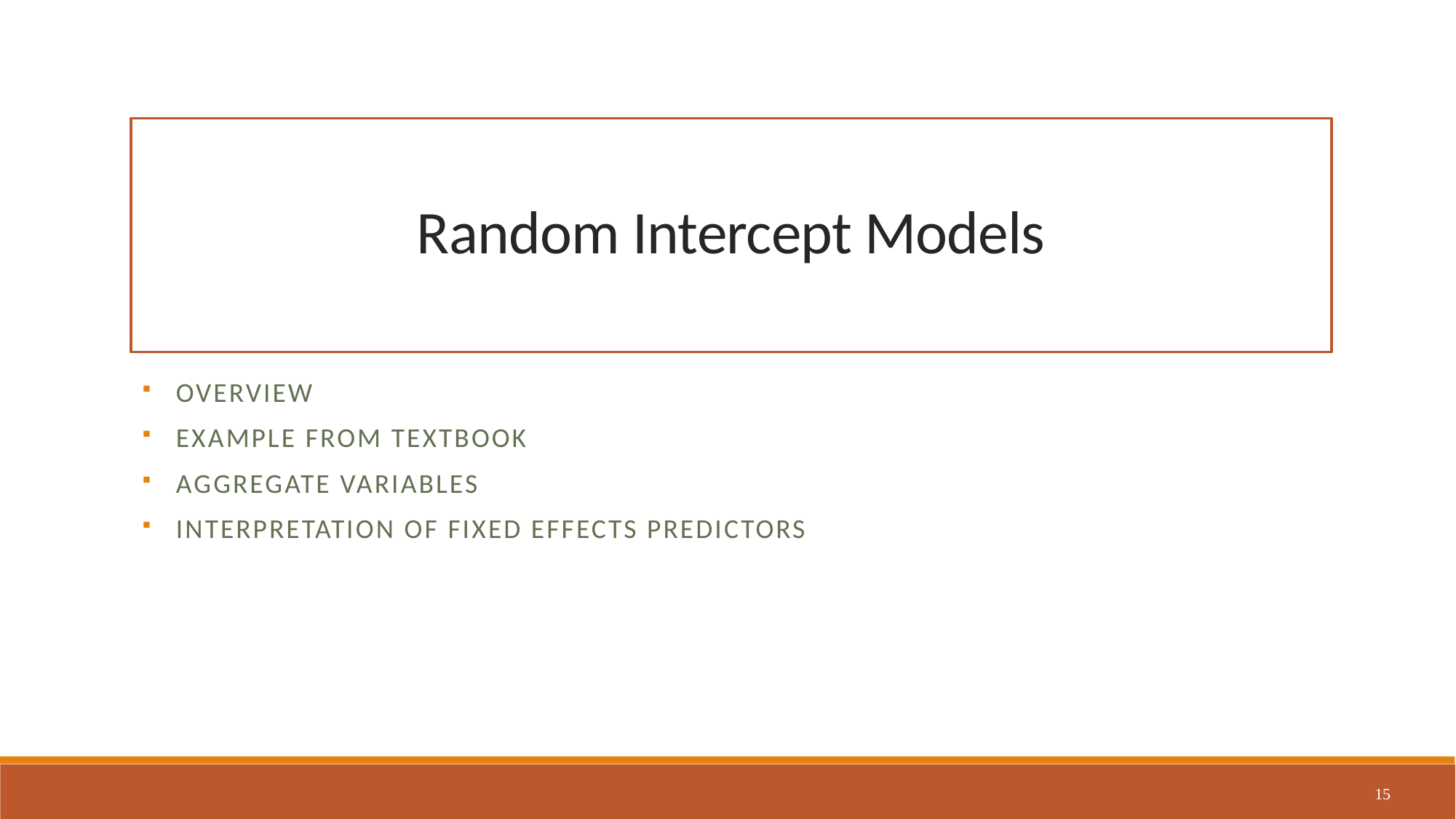

# Random Intercept Models
Overview
Example from textbook
Aggregate variables
Interpretation of fixed effects predictors
15